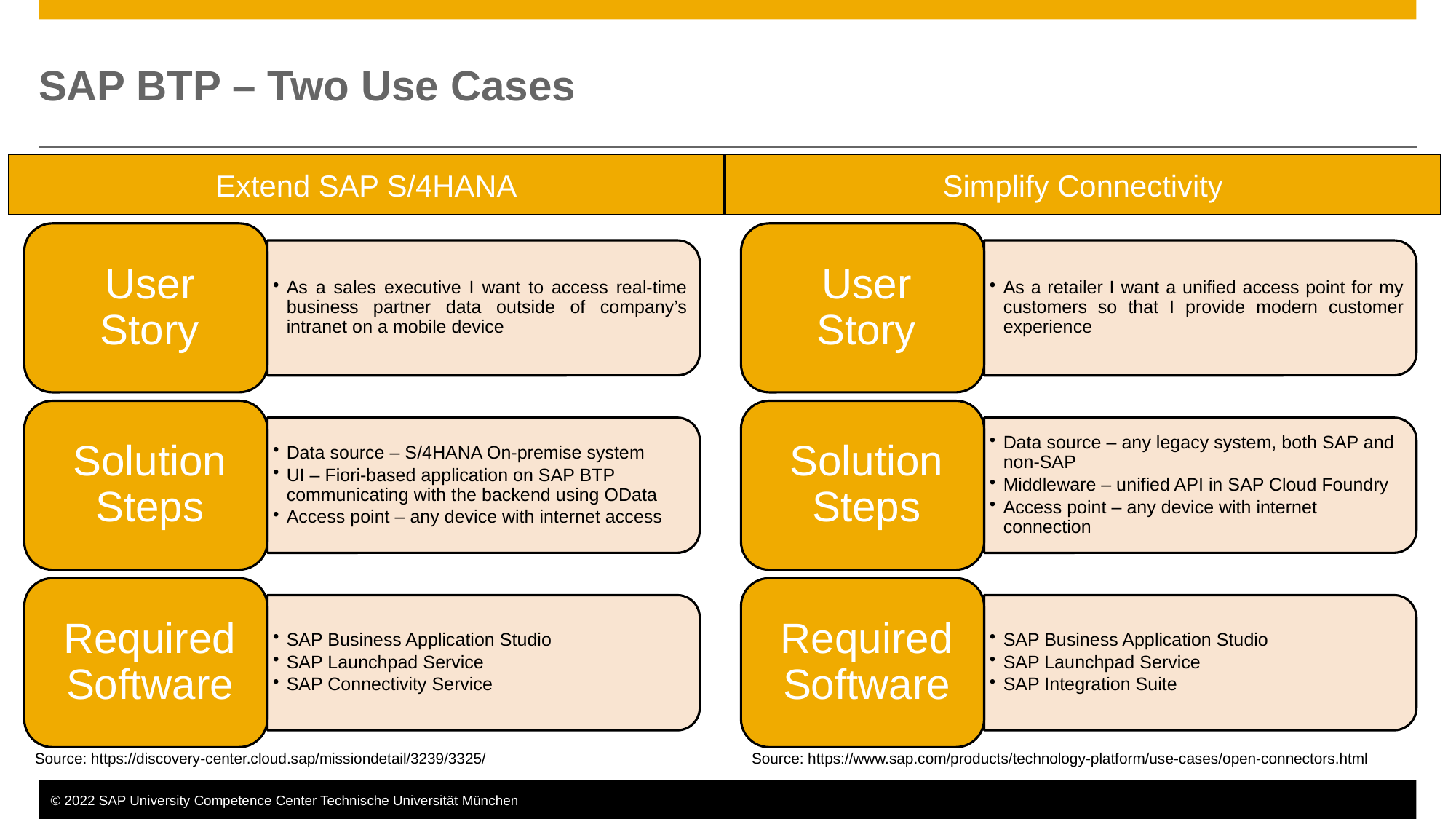

# SAP BTP – Two Use Cases
Extend SAP S/4HANA
Simplify Connectivity
As a sales executive I want to access real-time business partner data outside of company’s intranet on a mobile device
User Story
Data source – S/4HANA On-premise system
UI – Fiori-based application on SAP BTP communicating with the backend using OData
Access point – any device with internet access
Solution Steps
SAP Business Application Studio
SAP Launchpad Service
SAP Connectivity Service
Required Software
As a retailer I want a unified access point for my customers so that I provide modern customer experience
User Story
Data source – any legacy system, both SAP and non-SAP
Middleware – unified API in SAP Cloud Foundry
Access point – any device with internet connection
Solution Steps
SAP Business Application Studio
SAP Launchpad Service
SAP Integration Suite
Required Software
Source: https://www.sap.com/products/technology-platform/use-cases/open-connectors.html
Source: https://discovery-center.cloud.sap/missiondetail/3239/3325/